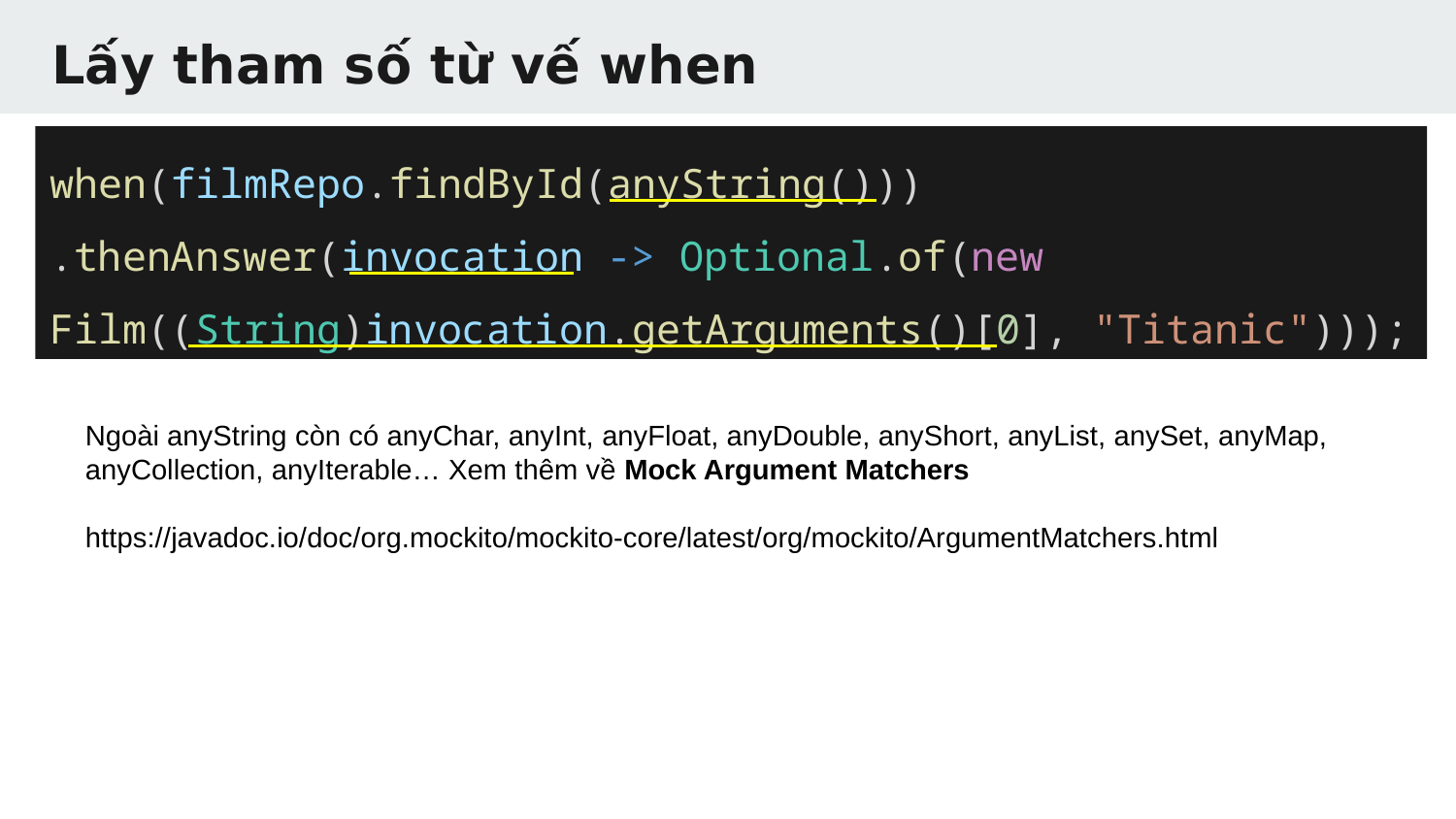

# Lấy tham số từ vế when
when(filmRepo.findById(anyString()))
.thenAnswer(invocation -> Optional.of(new Film((String)invocation.getArguments()[0], "Titanic")));
Ngoài anyString còn có anyChar, anyInt, anyFloat, anyDouble, anyShort, anyList, anySet, anyMap,
anyCollection, anyIterable… Xem thêm về Mock Argument Matchers
https://javadoc.io/doc/org.mockito/mockito-core/latest/org/mockito/ArgumentMatchers.html